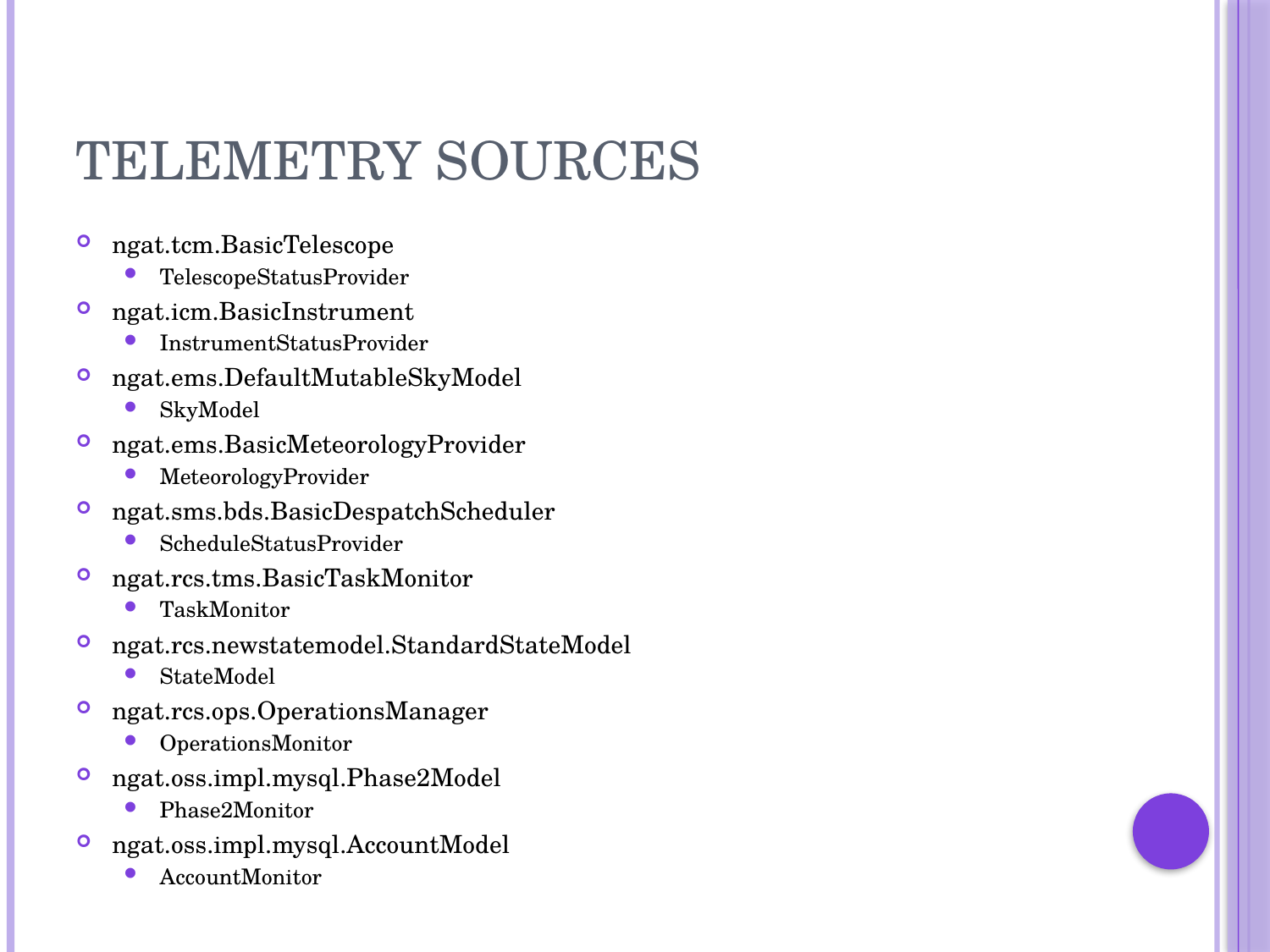

# Telemetry Sources
ngat.tcm.BasicTelescope
TelescopeStatusProvider
ngat.icm.BasicInstrument
InstrumentStatusProvider
ngat.ems.DefaultMutableSkyModel
SkyModel
ngat.ems.BasicMeteorologyProvider
MeteorologyProvider
ngat.sms.bds.BasicDespatchScheduler
ScheduleStatusProvider
ngat.rcs.tms.BasicTaskMonitor
TaskMonitor
ngat.rcs.newstatemodel.StandardStateModel
StateModel
ngat.rcs.ops.OperationsManager
OperationsMonitor
ngat.oss.impl.mysql.Phase2Model
Phase2Monitor
ngat.oss.impl.mysql.AccountModel
AccountMonitor